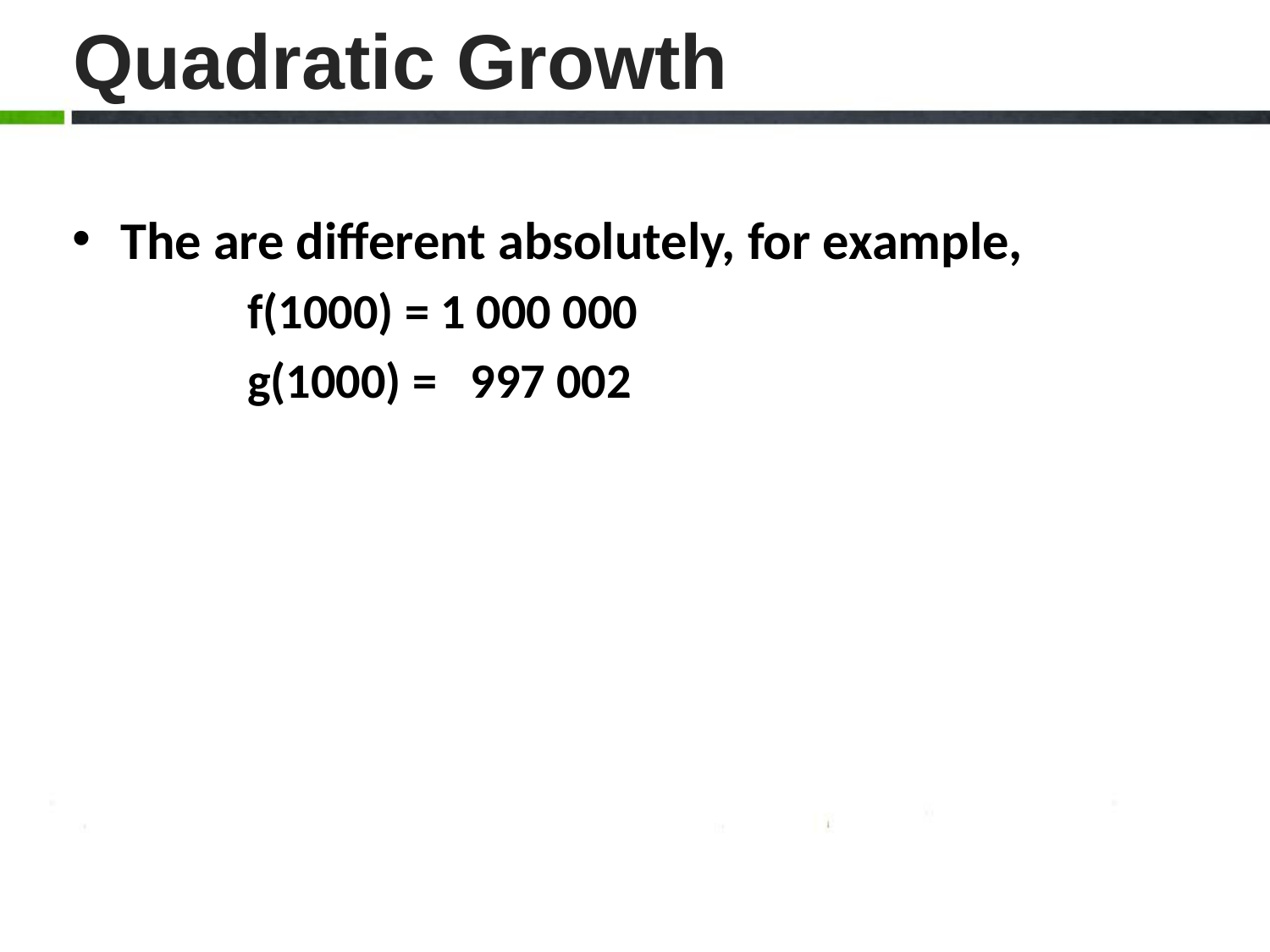

# Quadratic Growth
The are different absolutely, for example,
		f(1000) = 1 000 000
		g(1000) =   997 002